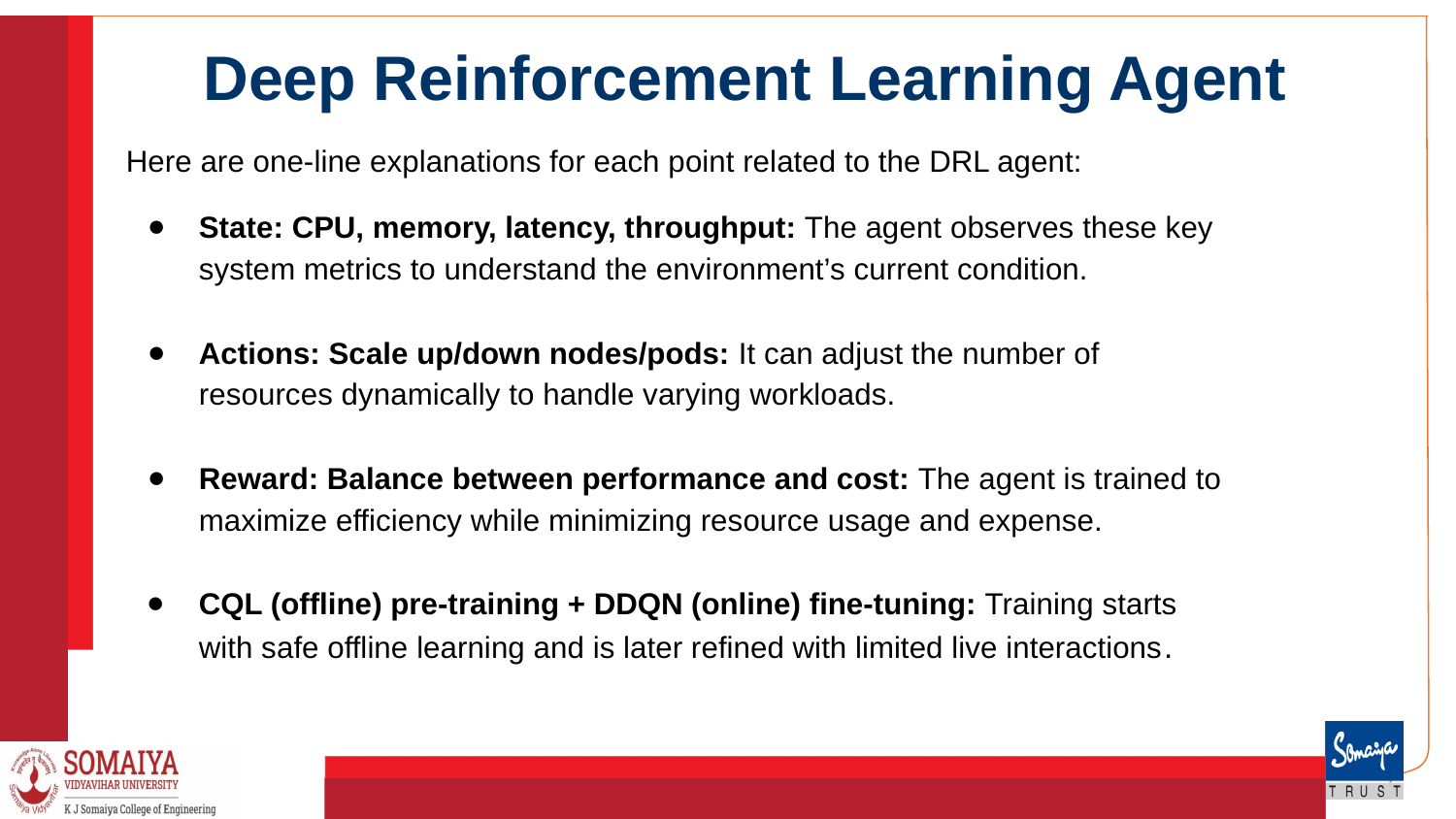

# Deep Reinforcement Learning Agent

Here are one-line explanations for each point related to the DRL agent:
State: CPU, memory, latency, throughput: The agent observes these key system metrics to understand the environment’s current condition.
Actions: Scale up/down nodes/pods: It can adjust the number of resources dynamically to handle varying workloads.
Reward: Balance between performance and cost: The agent is trained to maximize efficiency while minimizing resource usage and expense.
CQL (offline) pre-training + DDQN (online) fine-tuning: Training starts with safe offline learning and is later refined with limited live interactions.